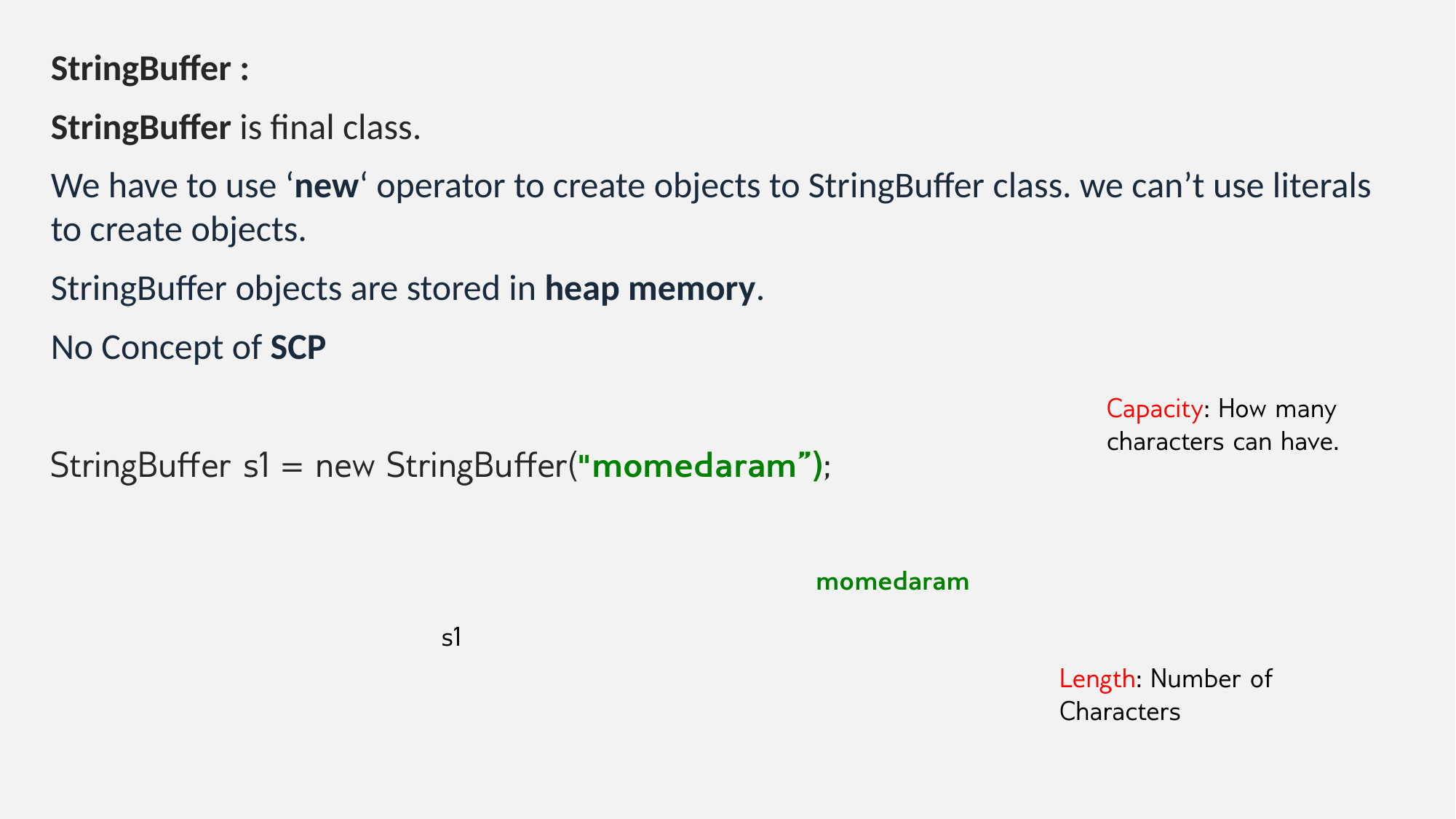

StringBuffer :
StringBuffer is final class.
We have to use ‘new‘ operator to create objects to StringBuffer class. we can’t use literals to create objects.
StringBuffer objects are stored in heap memory.
No Concept of SCP

StringBuffer s1 = new StringBuffer("momedaram”);

Capacity: How many characters can have.
momedaram
s1
Length: Number of Characters